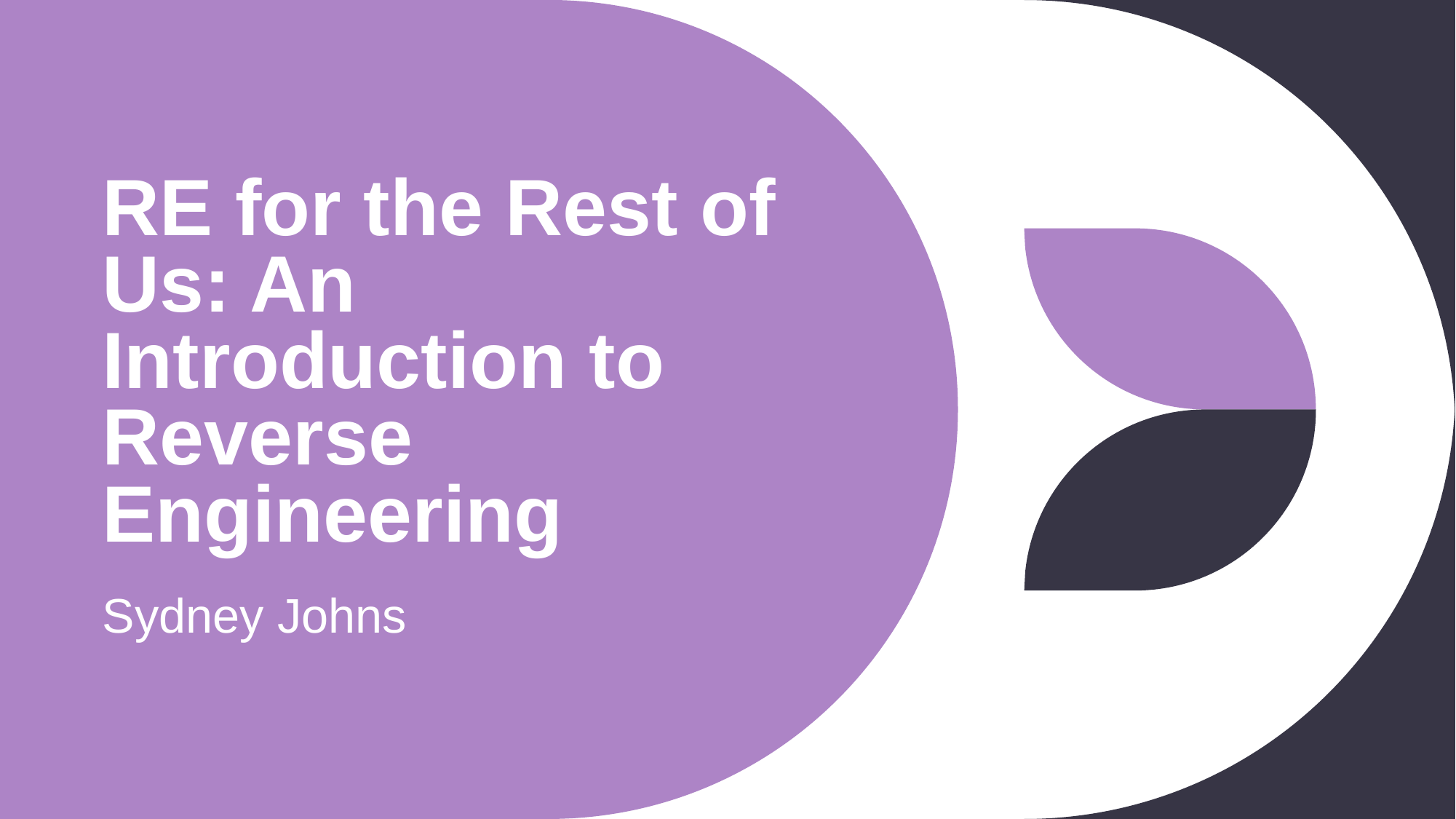

# RE for the Rest of Us: An Introduction to Reverse Engineering
Sydney Johns